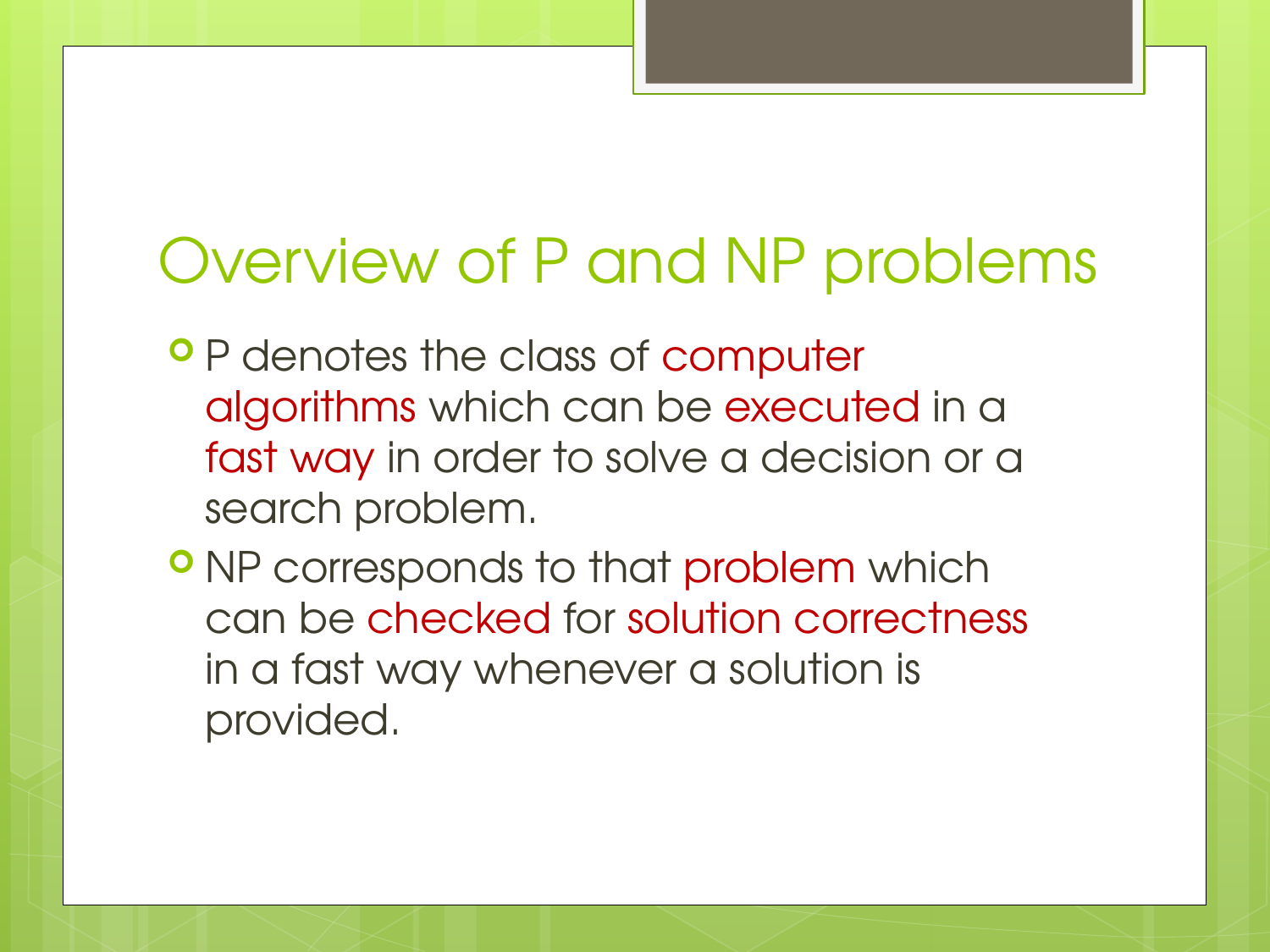

# Overview of P and NP problems
P denotes the class of computer algorithms which can be executed in a fast way in order to solve a decision or a search problem.
NP corresponds to that problem which can be checked for solution correctness in a fast way whenever a solution is provided.